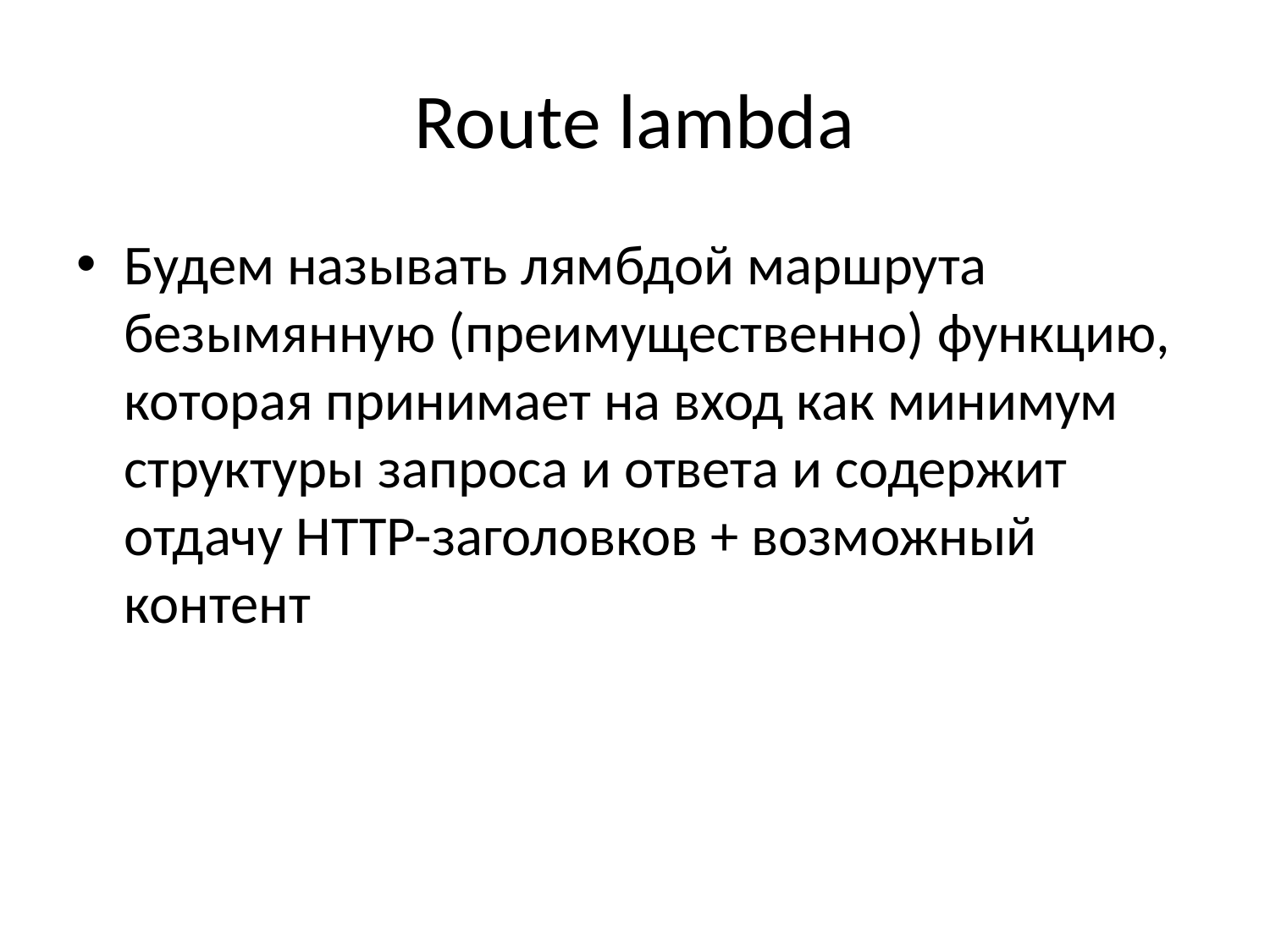

# Route lambda
Будем называть лямбдой маршрута безымянную (преимущественно) функцию, которая принимает на вход как минимум структуры запроса и ответа и содержит отдачу HTTP-заголовков + возможный контент